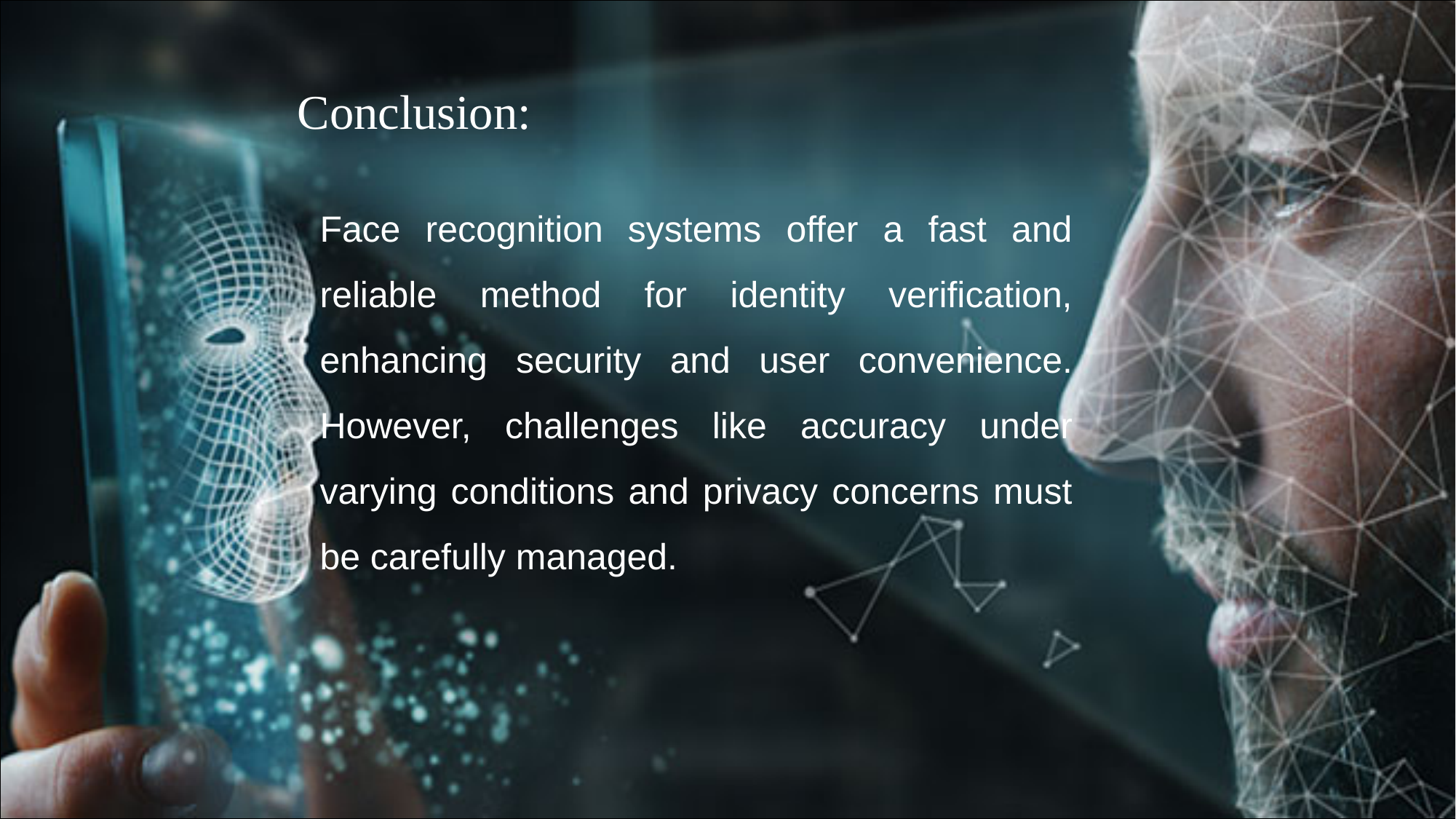

# Conclusion:
Face recognition systems offer a fast and reliable method for identity verification, enhancing security and user convenience. However, challenges like accuracy under varying conditions and privacy concerns must be carefully managed.